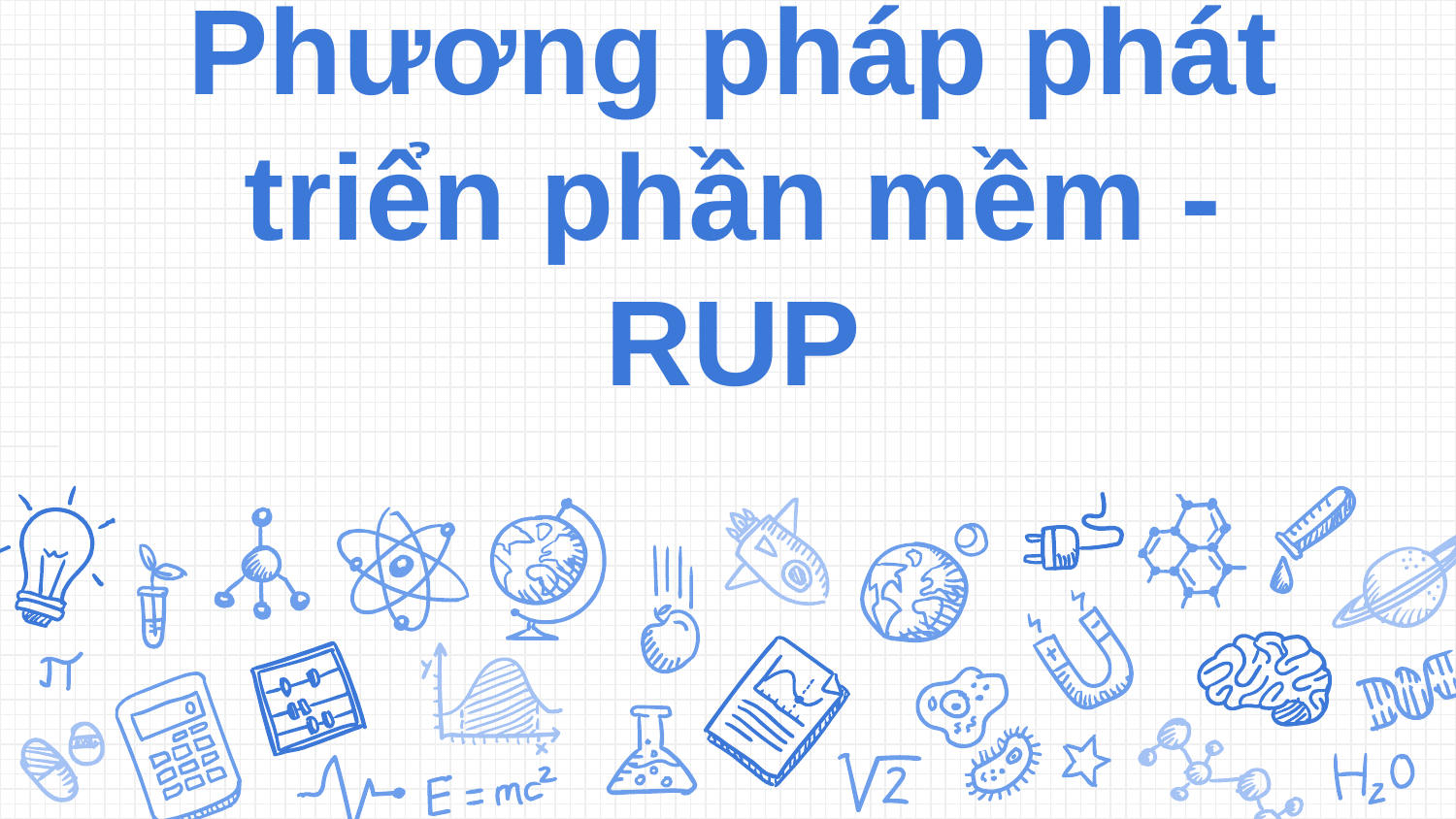

Phương pháp phát triển phần mềm - RUP